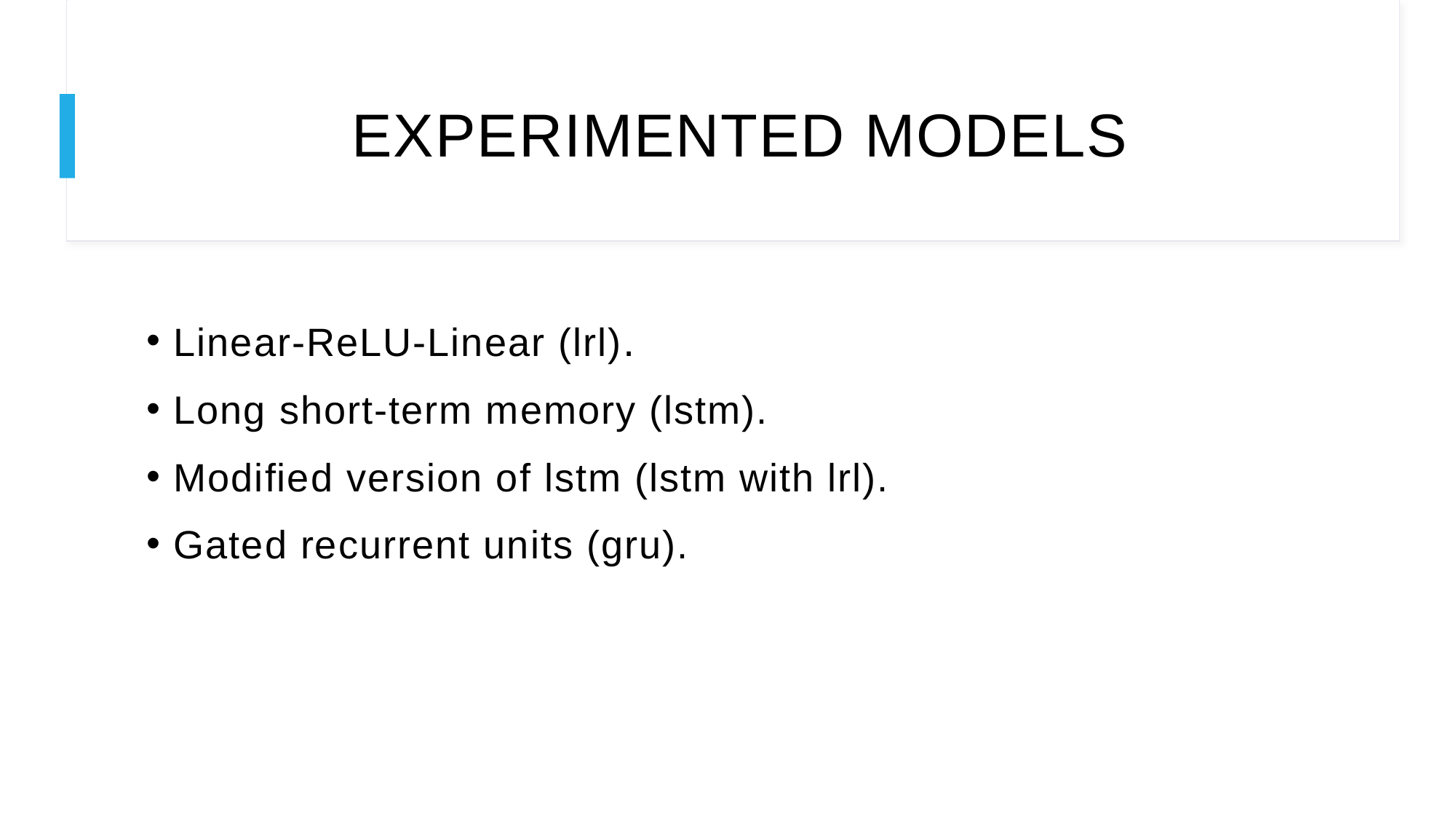

EXPERIMENTED MODELS
Linear-ReLU-Linear (lrl).
Long short-term memory (lstm).
Modified version of lstm (lstm with lrl).
Gated recurrent units (gru).